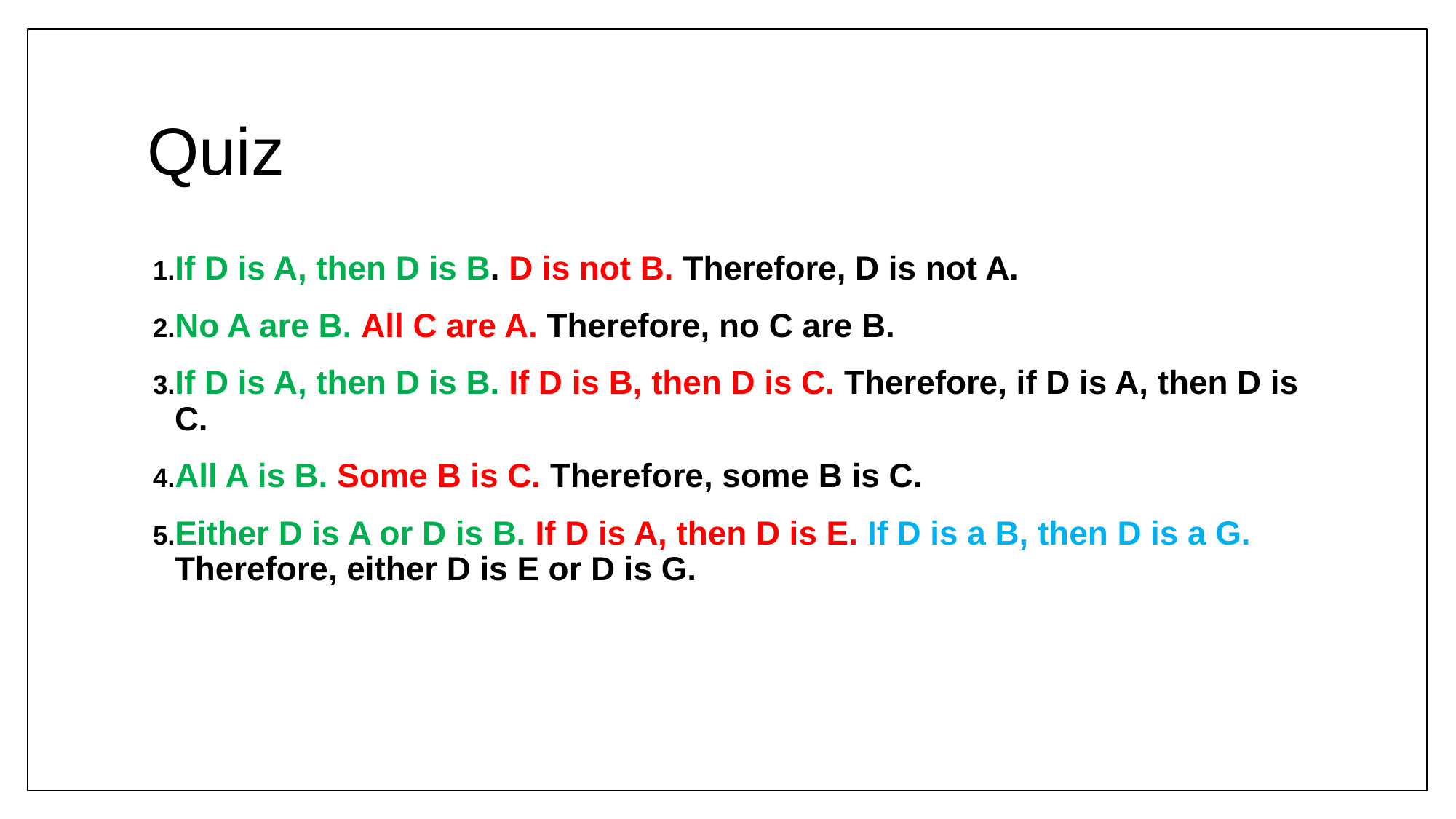

# Quiz
If D is A, then D is B. D is not B. Therefore, D is not A.
No A are B. All C are A. Therefore, no C are B.
If D is A, then D is B. If D is B, then D is C. Therefore, if D is A, then D is C.
All A is B. Some B is C. Therefore, some B is C.
Either D is A or D is B. If D is A, then D is E. If D is a B, then D is a G. Therefore, either D is E or D is G.